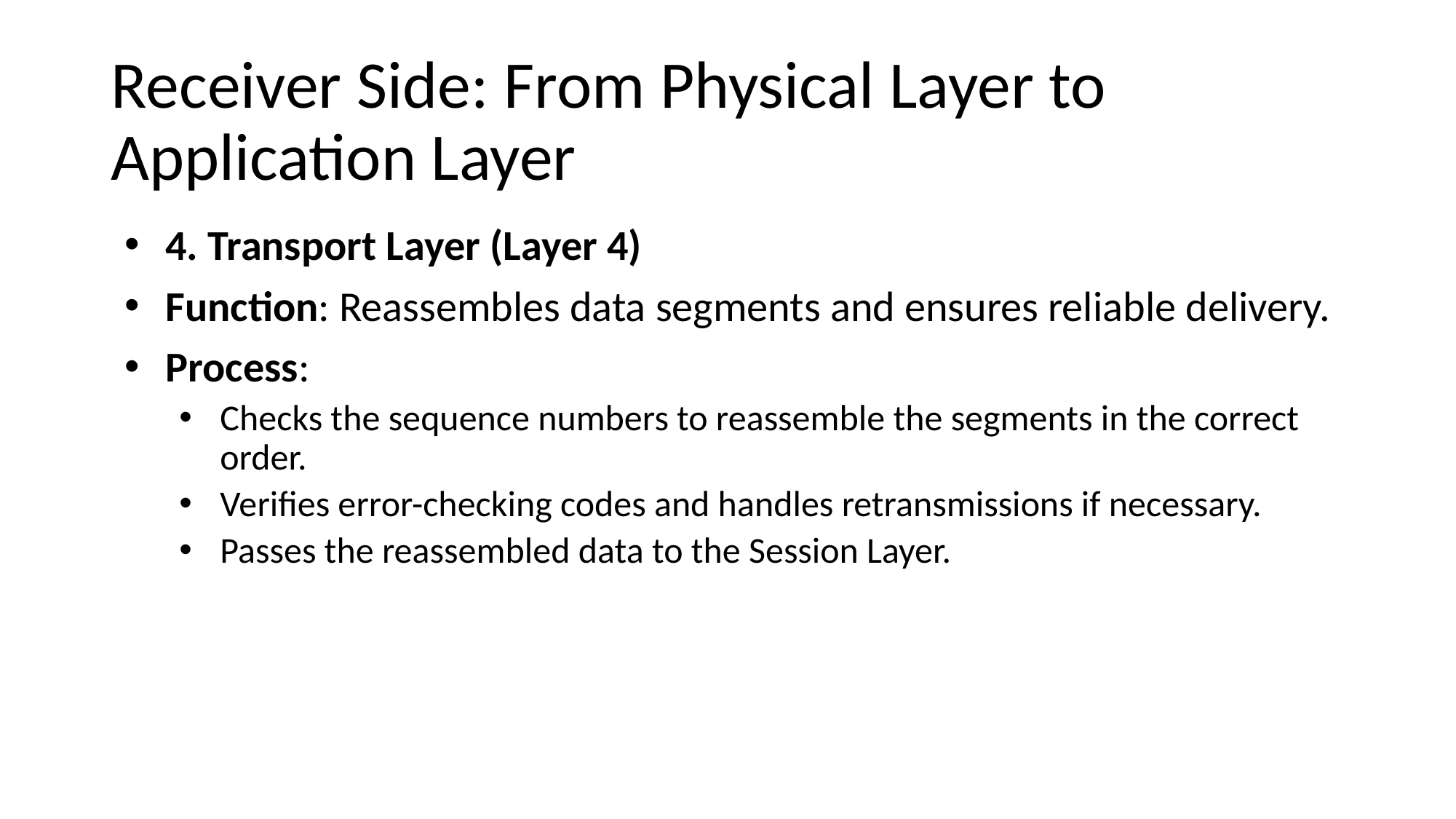

# Receiver Side: From Physical Layer to Application Layer
4. Transport Layer (Layer 4)
Function: Reassembles data segments and ensures reliable delivery.
Process:
Checks the sequence numbers to reassemble the segments in the correct order.
Verifies error-checking codes and handles retransmissions if necessary.
Passes the reassembled data to the Session Layer.